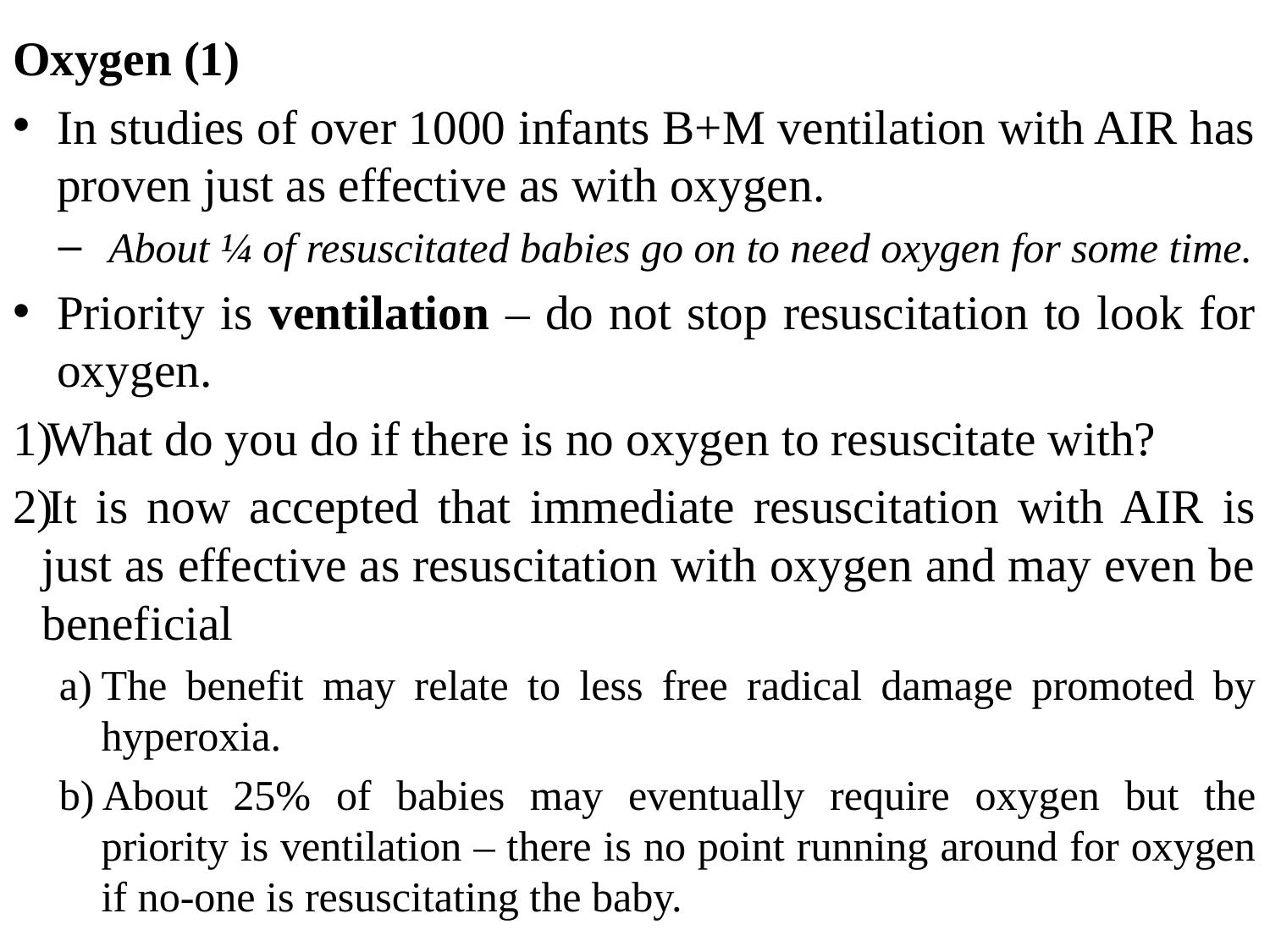

#
Oxygen (1)
In studies of over 1000 infants B+M ventilation with AIR has proven just as effective as with oxygen.
About ¼ of resuscitated babies go on to need oxygen for some time.
Priority is ventilation – do not stop resuscitation to look for oxygen.
What do you do if there is no oxygen to resuscitate with?
It is now accepted that immediate resuscitation with AIR is just as effective as resuscitation with oxygen and may even be beneficial
The benefit may relate to less free radical damage promoted by hyperoxia.
About 25% of babies may eventually require oxygen but the priority is ventilation – there is no point running around for oxygen if no-one is resuscitating the baby.